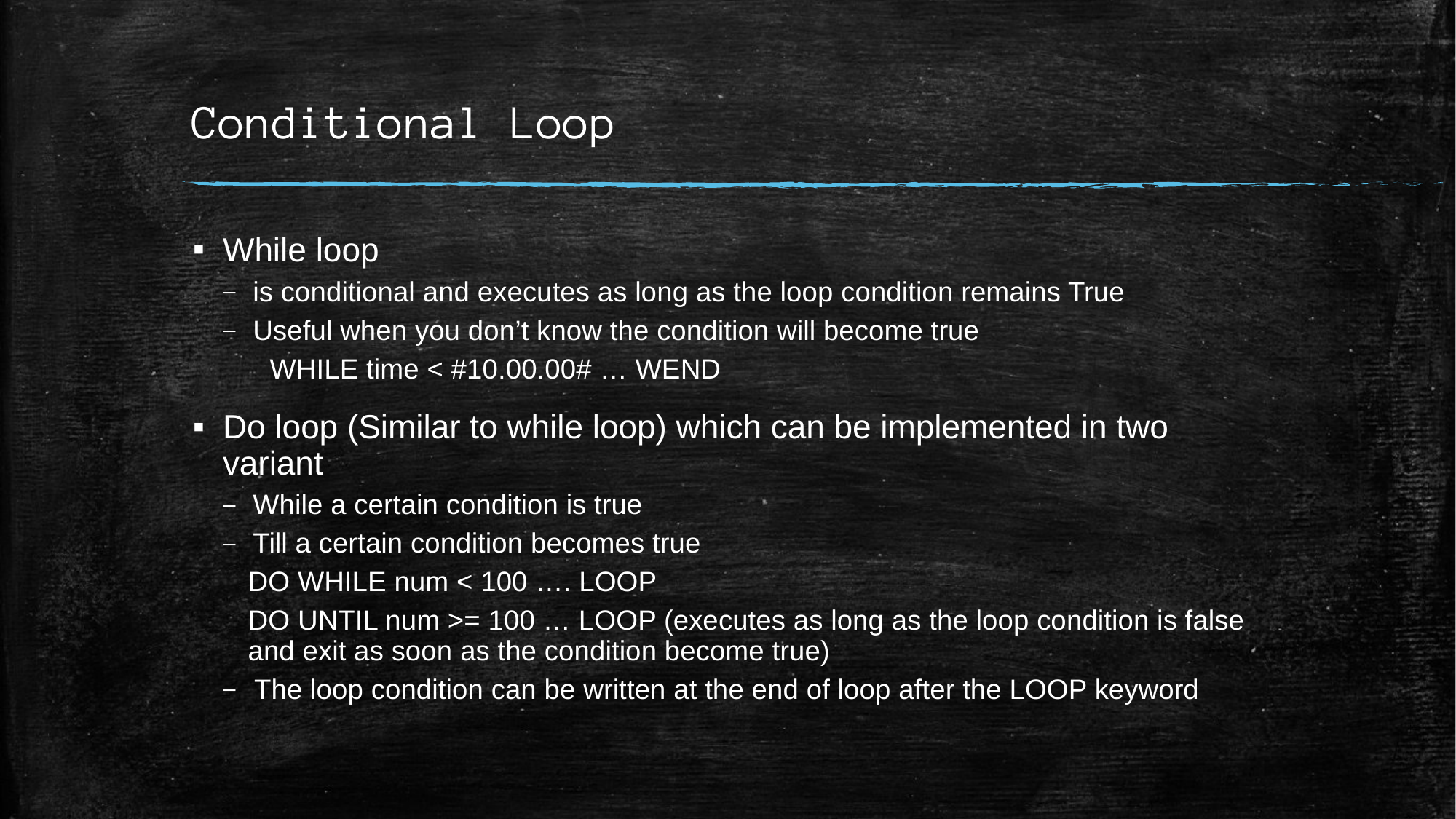

# Conditional Loop
While loop
is conditional and executes as long as the loop condition remains True
Useful when you don’t know the condition will become true
      WHILE time < #10.00.00# … WEND
Do loop (Similar to while loop) which can be implemented in two variant
While a certain condition is true
Till a certain condition becomes true
DO WHILE num < 100 …. LOOP
DO UNTIL num >= 100 … LOOP (executes as long as the loop condition is false and exit as soon as the condition become true)
The loop condition can be written at the end of loop after the LOOP keyword